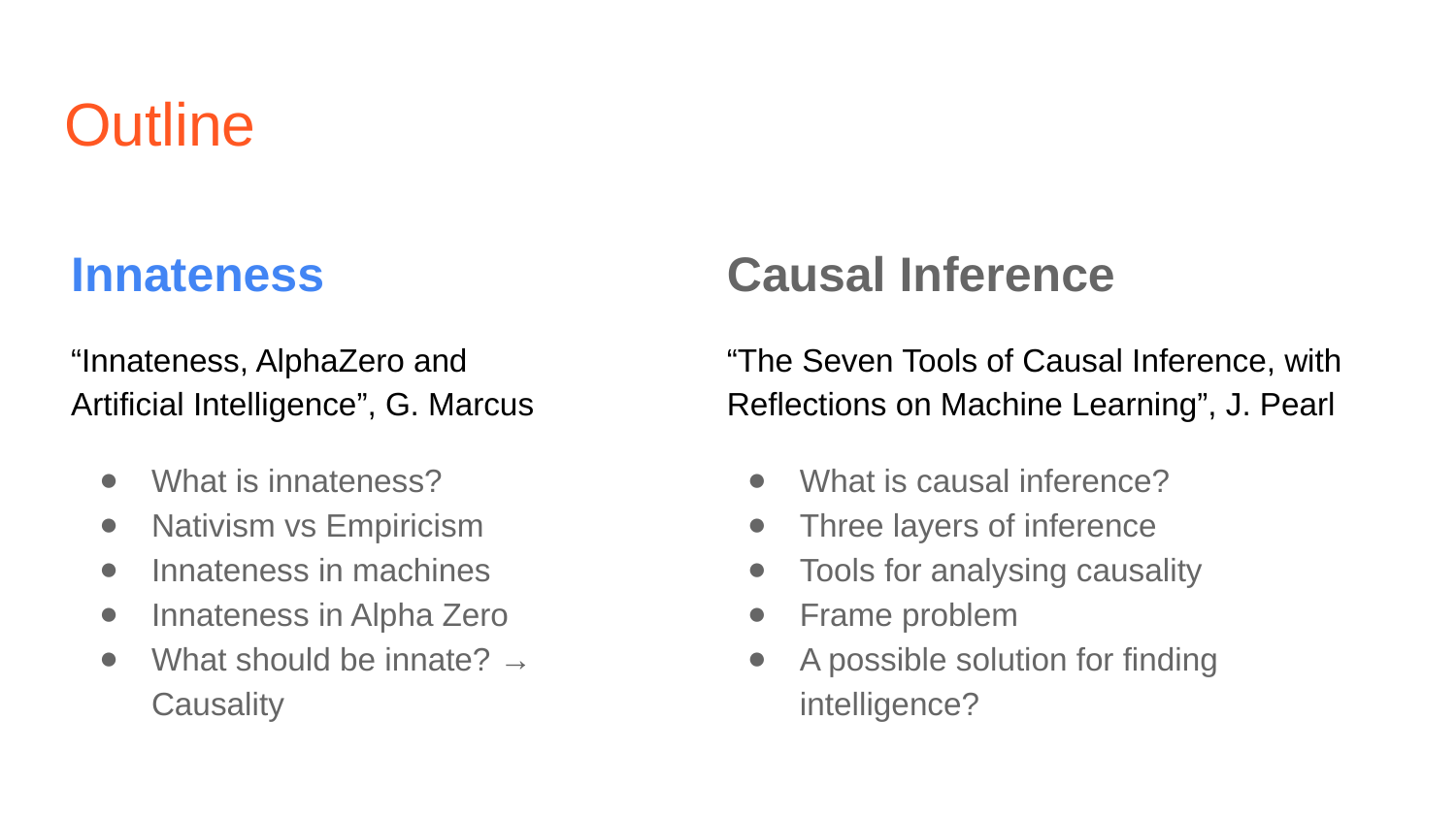

# Outline
Innateness
“Innateness, AlphaZero and              Artificial Intelligence”, G. Marcus
Causal Inference
“The Seven Tools of Causal Inference, with Reflections on Machine Learning”, J. Pearl
What is innateness?
Nativism vs Empiricism
Innateness in machines
Innateness in Alpha Zero
What should be innate? → Causality

What is causal inference?
Three layers of inference
Tools for analysing causality
Frame problem
A possible solution for finding intelligence?